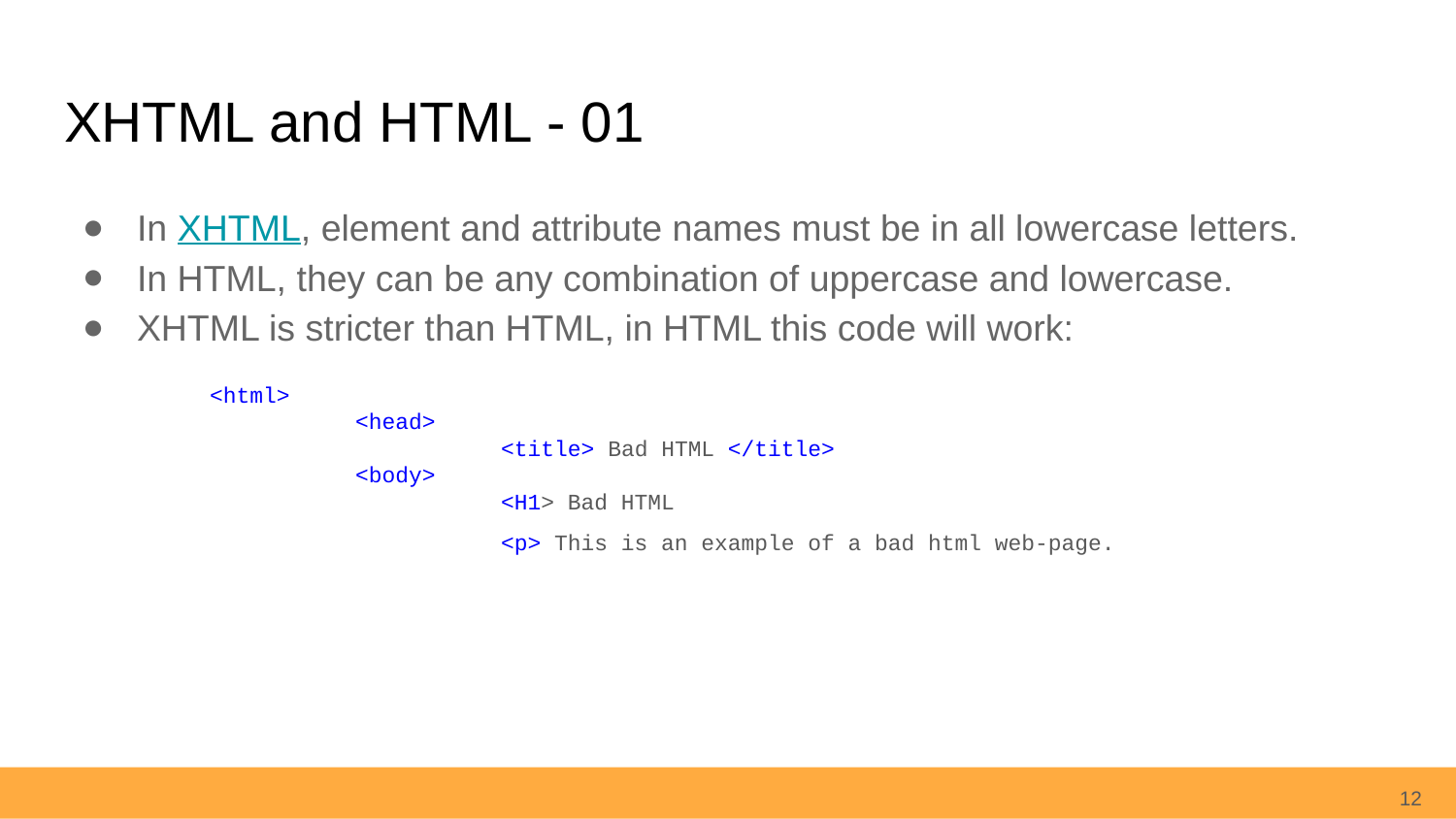

# XHTML and HTML - 01
In XHTML, element and attribute names must be in all lowercase letters.
In HTML, they can be any combination of uppercase and lowercase.
XHTML is stricter than HTML, in HTML this code will work:
<html>
	<head>
		<title> Bad HTML </title>
	<body>
		<H1> Bad HTML
		<p> This is an example of a bad html web-page.

12